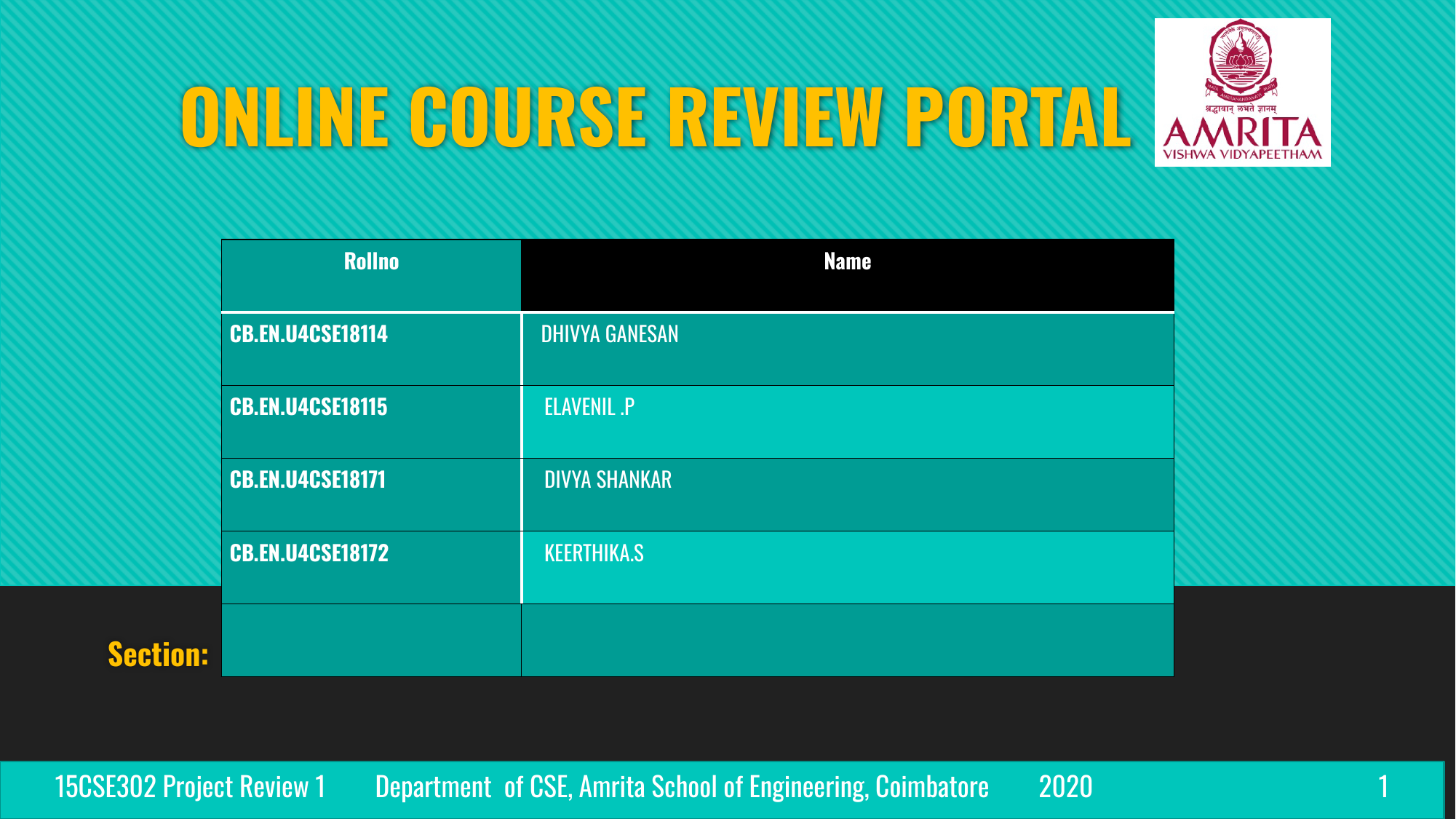

# ONLINE COURSE REVIEW PORTAL
| Rollno | Name |
| --- | --- |
| CB.EN.U4CSE18114 | DHIVYA GANESAN |
| CB.EN.U4CSE18115 | ELAVENIL .P |
| CB.EN.U4CSE18171 | DIVYA SHANKAR |
| CB.EN.U4CSE18172 | KEERTHIKA.S |
|  |  |
Section:      B                                                                Faculty in Charge: ANISHA MAM